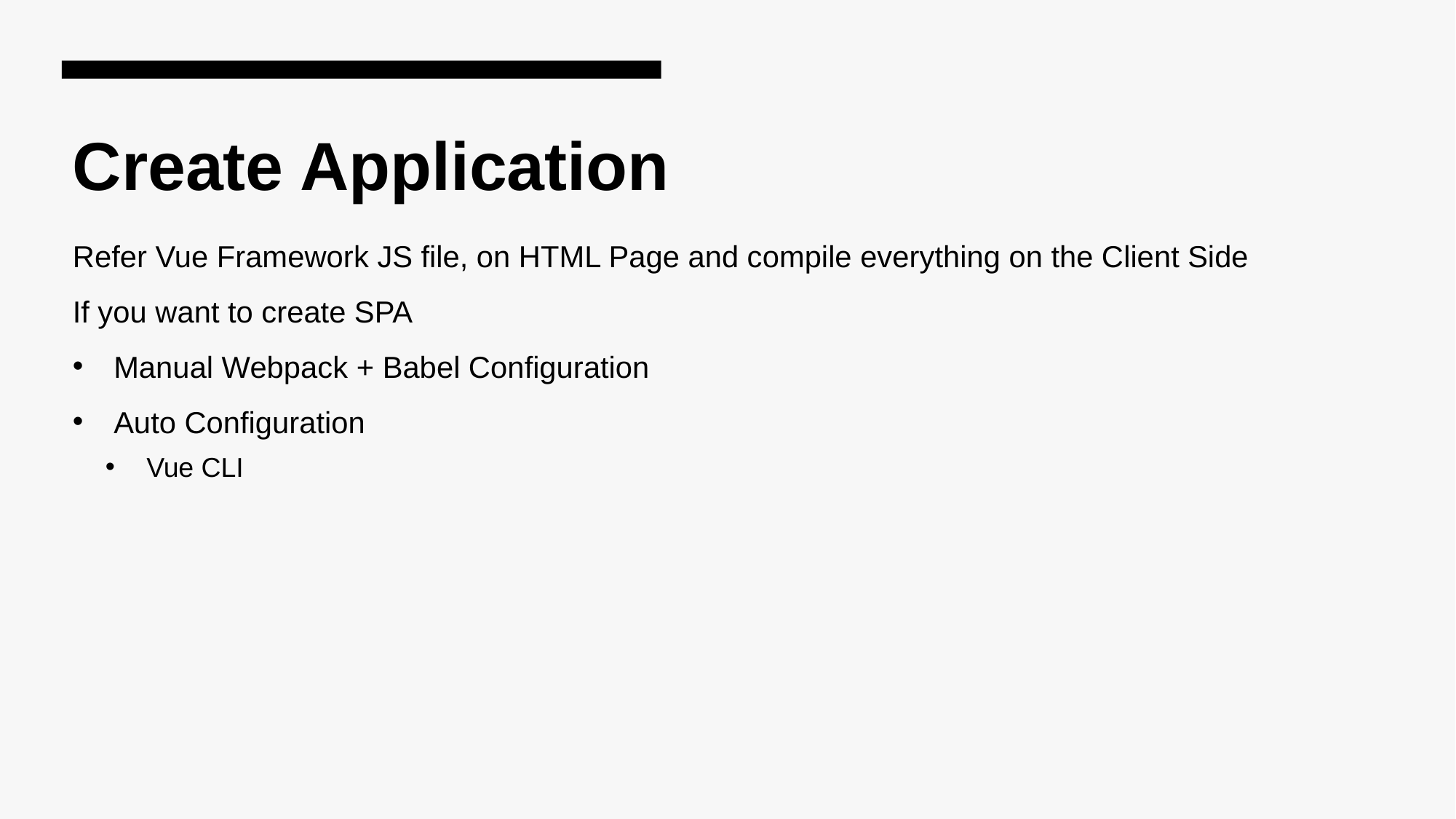

# Create Application
Refer Vue Framework JS file, on HTML Page and compile everything on the Client Side
If you want to create SPA
Manual Webpack + Babel Configuration
Auto Configuration
Vue CLI